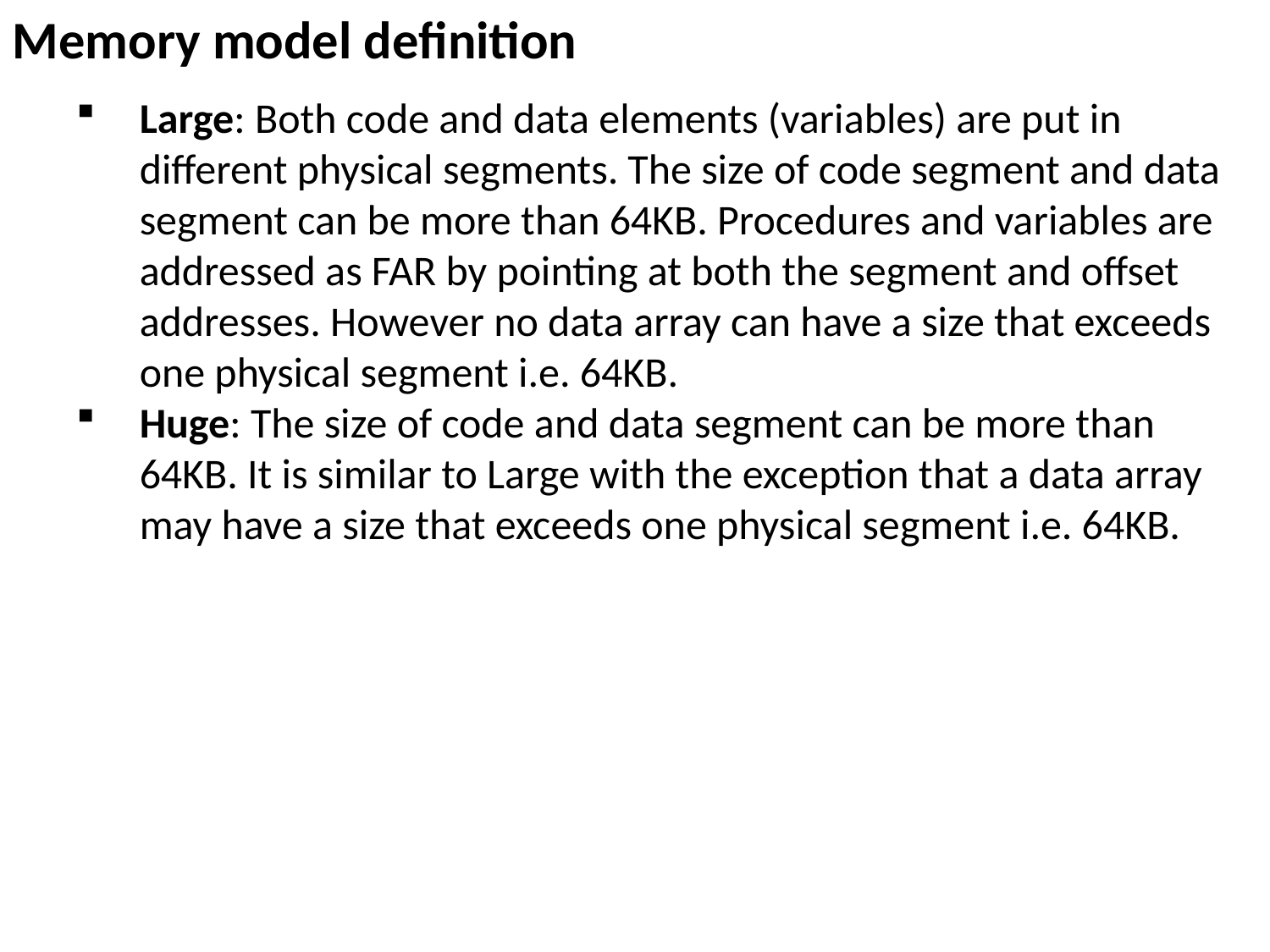

Memory model definition
Large: Both code and data elements (variables) are put in different physical segments. The size of code segment and data segment can be more than 64KB. Procedures and variables are addressed as FAR by pointing at both the segment and offset addresses. However no data array can have a size that exceeds one physical segment i.e. 64KB.
Huge: The size of code and data segment can be more than 64KB. It is similar to Large with the exception that a data array may have a size that exceeds one physical segment i.e. 64KB.